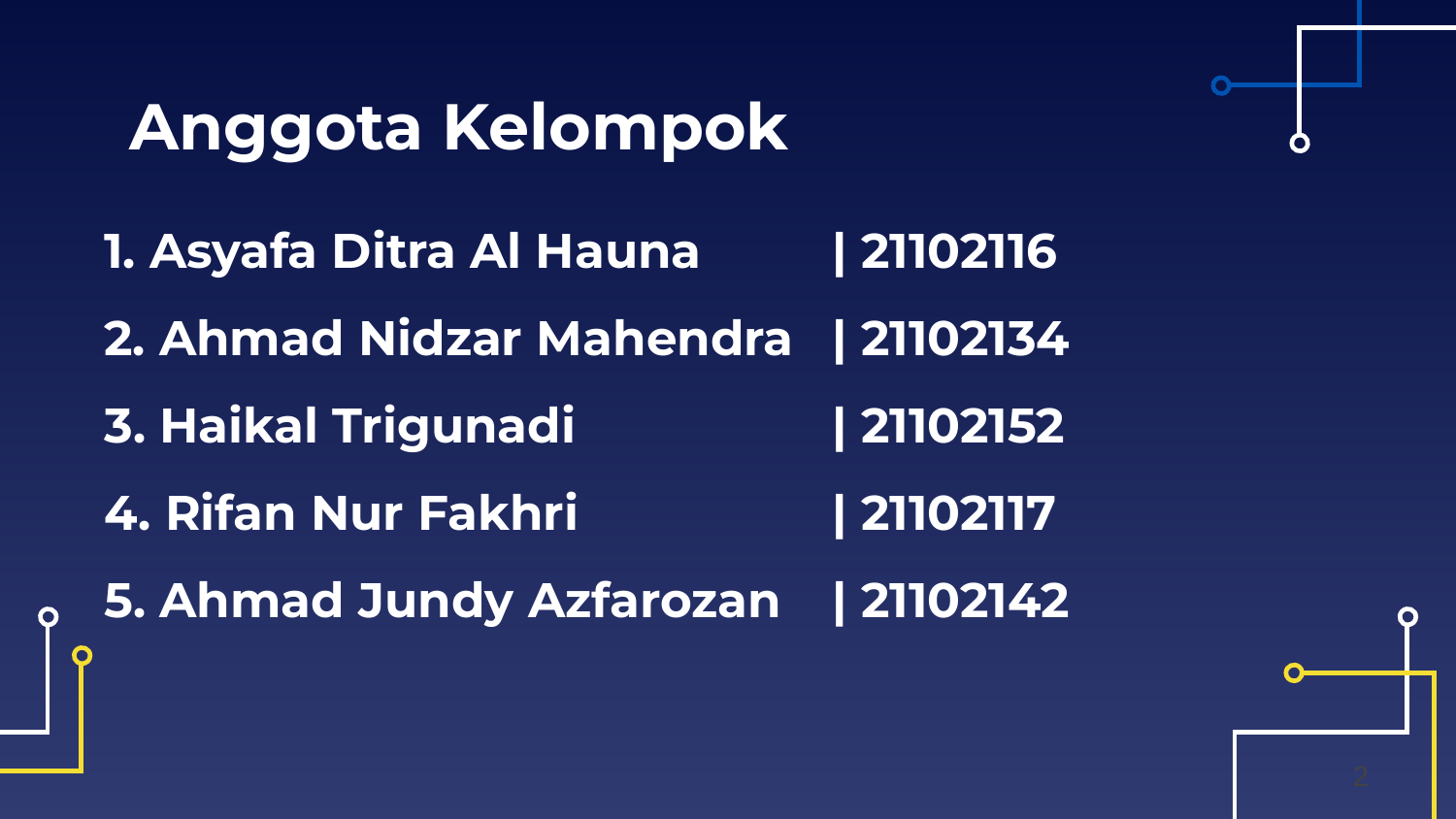

# Anggota Kelompok
1. Asyafa Ditra Al Hauna 	| 21102116
2. Ahmad Nidzar Mahendra 	| 21102134
3. Haikal Trigunadi      		| 21102152
4. Rifan Nur Fakhri      		| 21102117
5. Ahmad Jundy Azfarozan	| 21102142
2